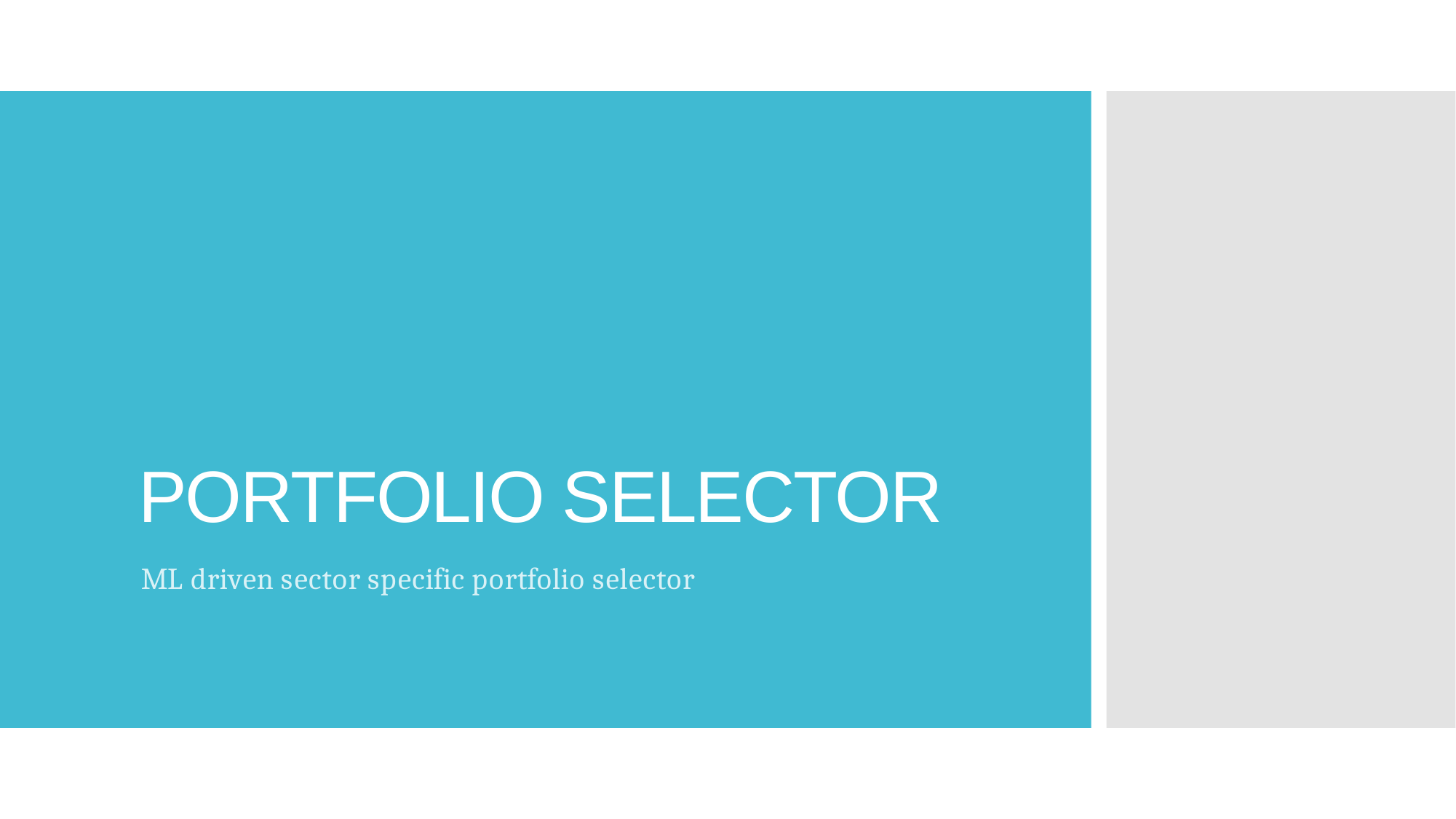

# PORTFOLIO SELECTOR
ML driven sector specific portfolio selector